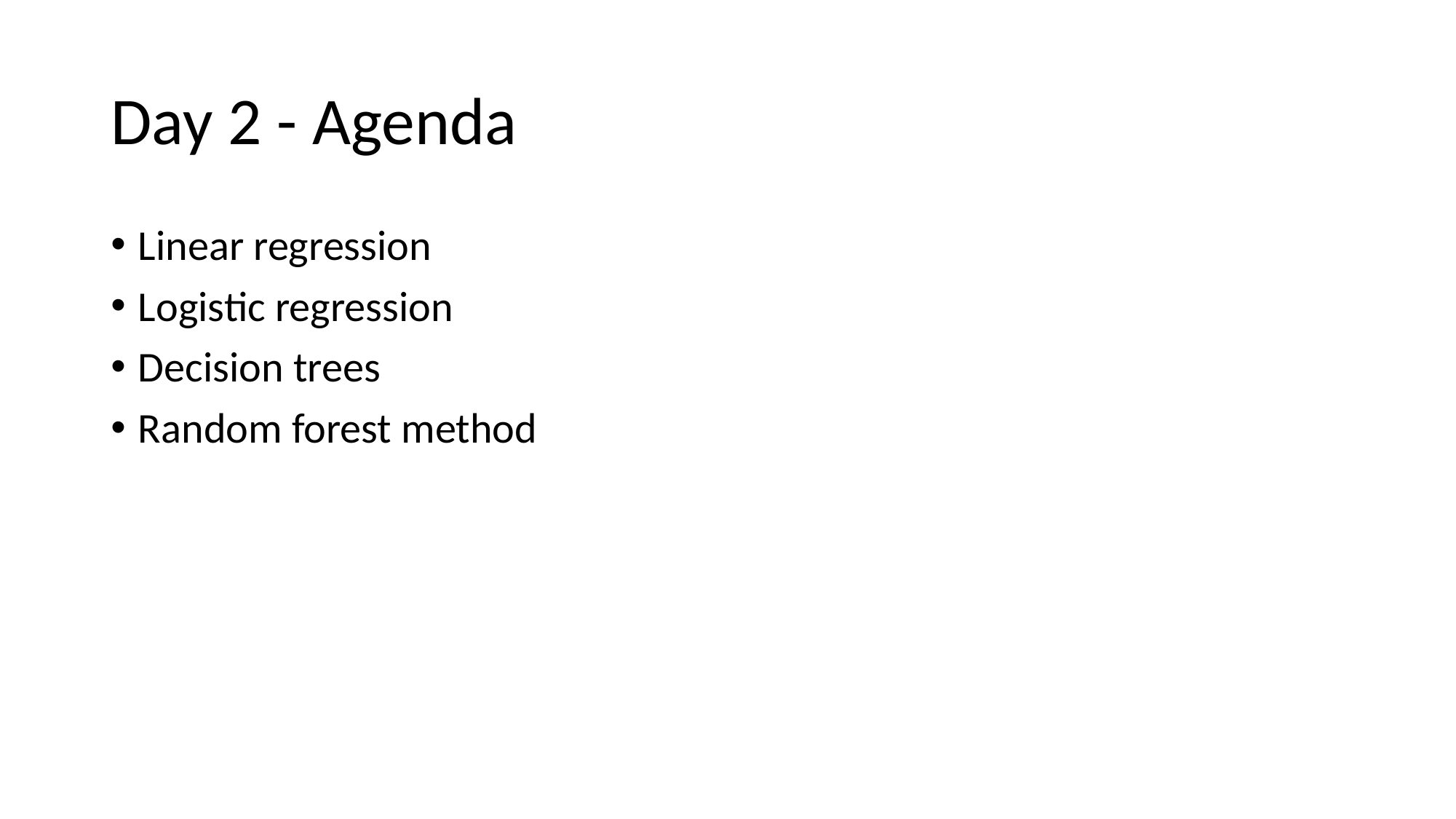

# Day 2 - Agenda
Linear regression
Logistic regression
Decision trees
Random forest method